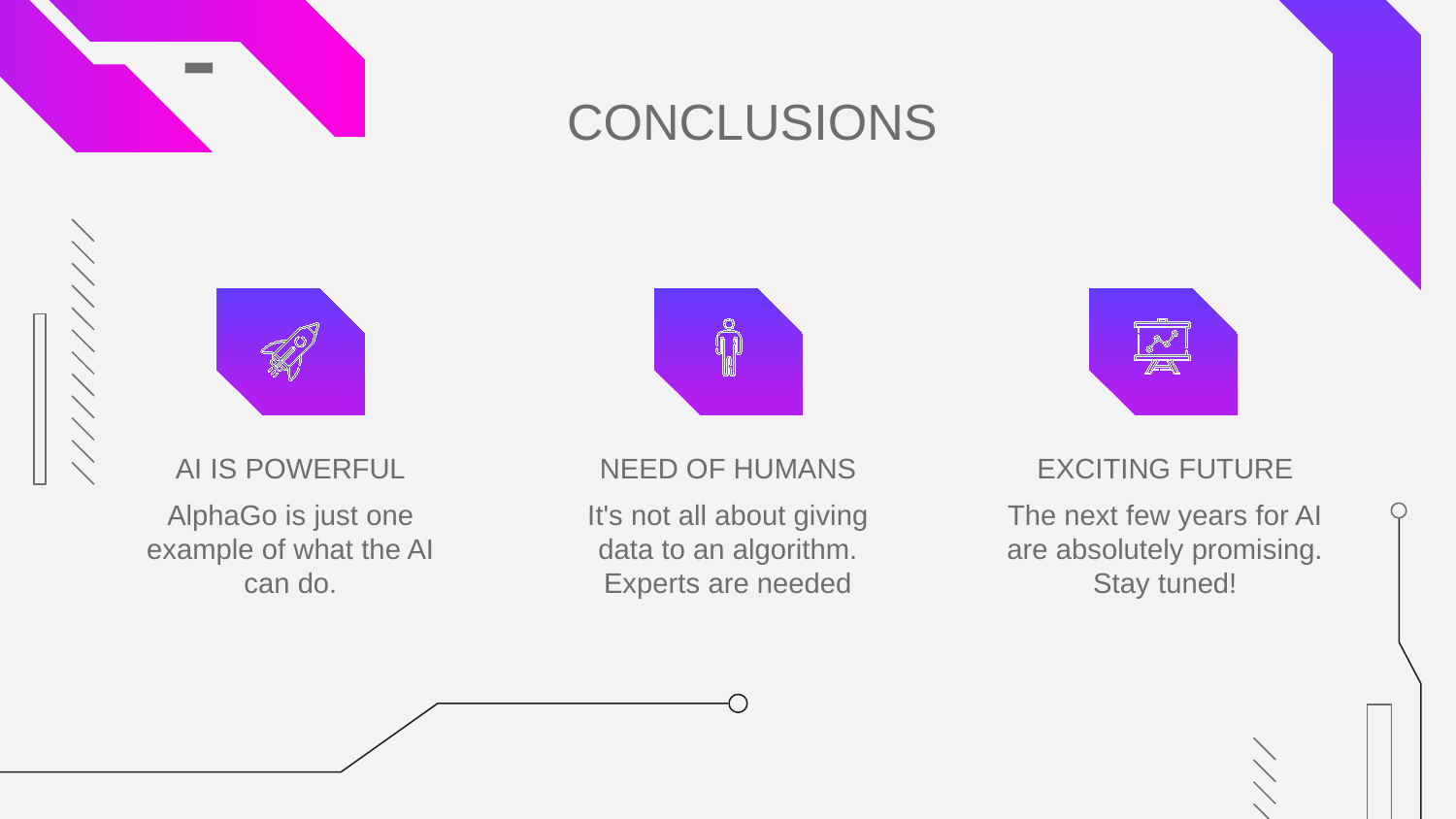

CONCLUSIONS

# AI IS POWERFUL
NEED OF HUMANS
EXCITING FUTURE
AlphaGo is just one example of what the AI can do.
It's not all about giving data to an algorithm. Experts are needed
The next few years for AI are absolutely promising. Stay tuned!